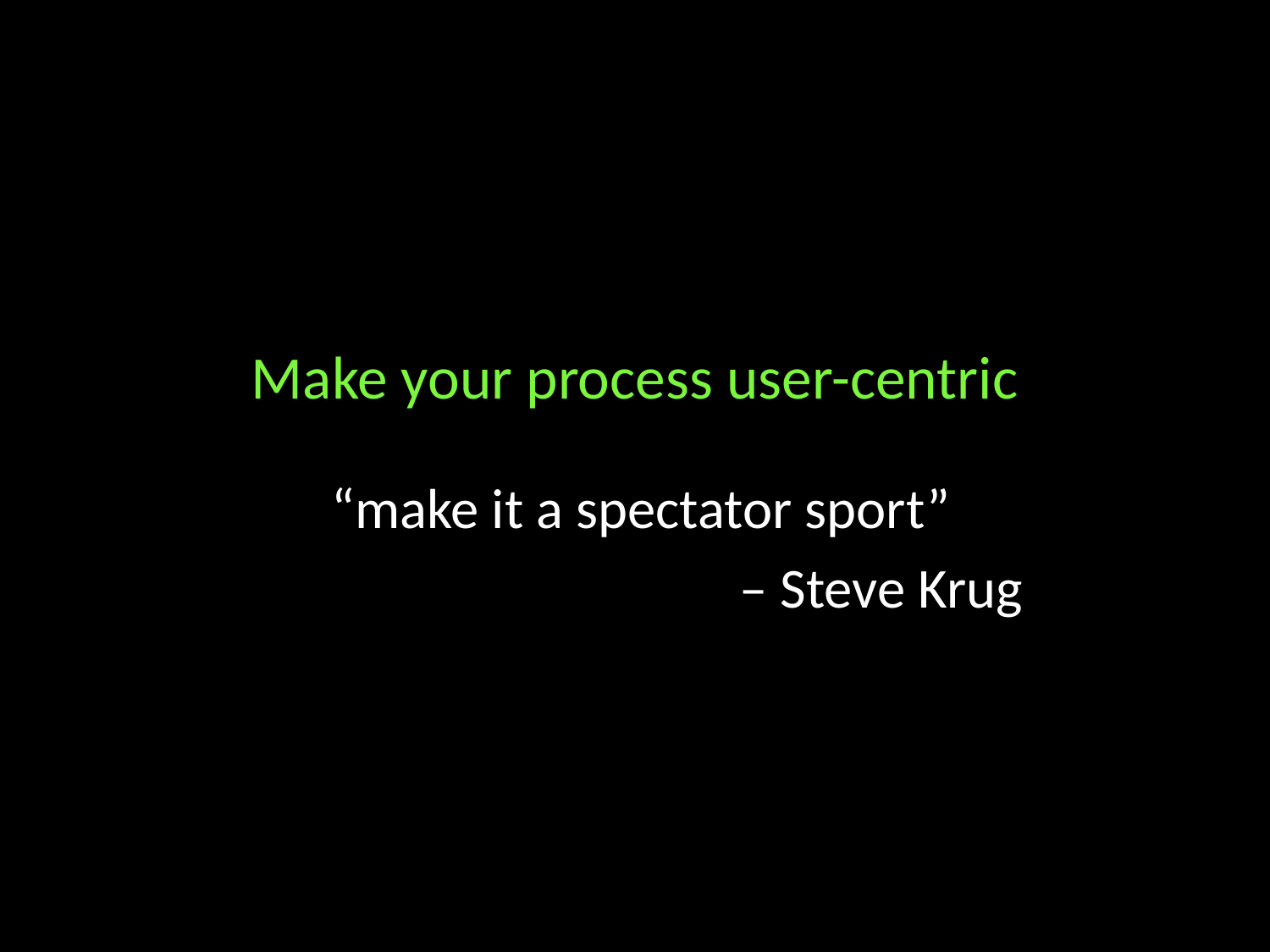

# Make your process user-centric
“make it a spectator sport”
 – Steve Krug